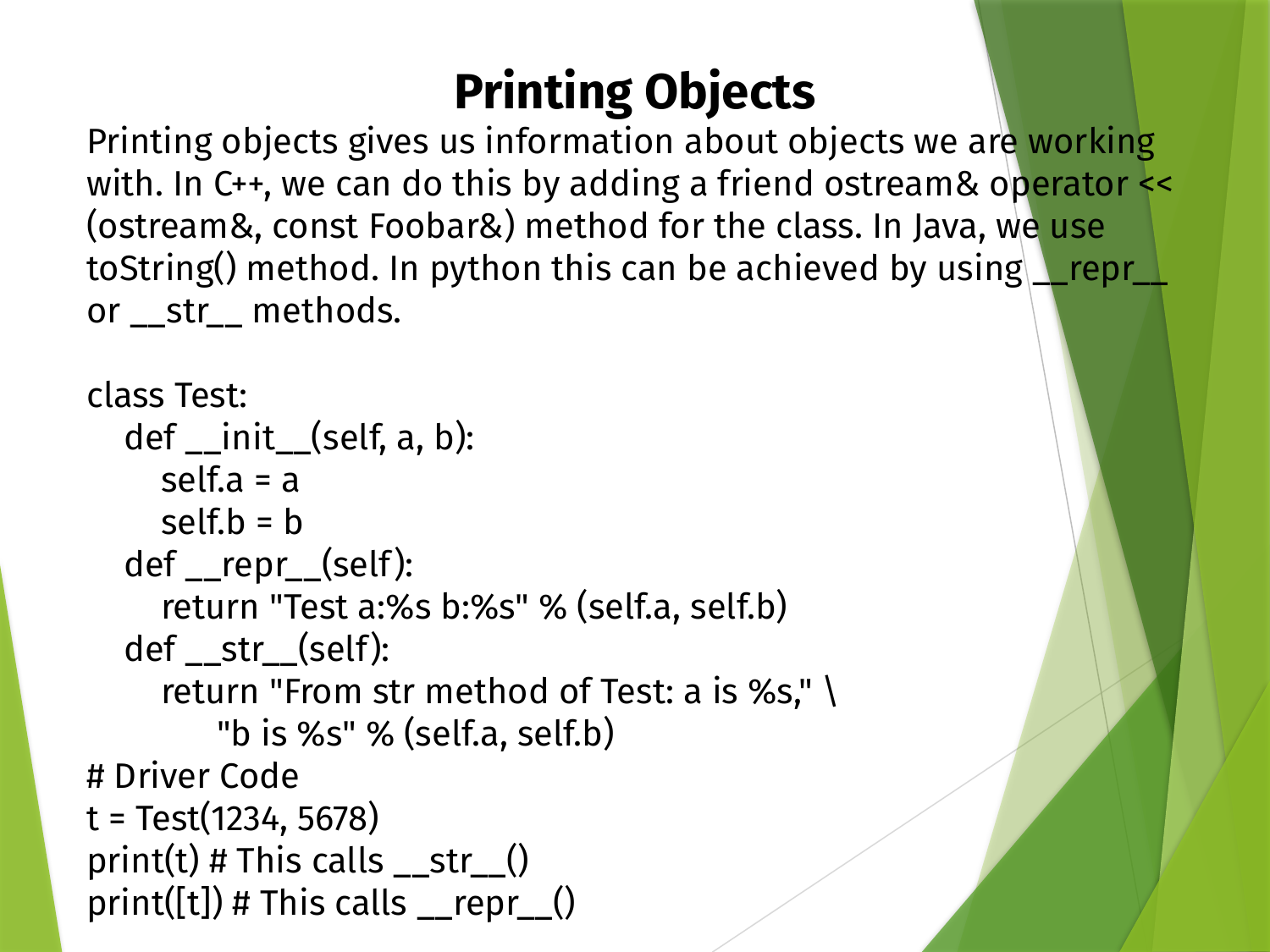

Printing Objects
Printing objects gives us information about objects we are working with. In C++, we can do this by adding a friend ostream& operator << (ostream&, const Foobar&) method for the class. In Java, we use toString() method. In python this can be achieved by using __repr__ or __str__ methods.

class Test:
    def __init__(self, a, b):
        self.a = a
        self.b = b
    def __repr__(self):
        return "Test a:%s b:%s" % (self.a, self.b)
    def __str__(self):
        return "From str method of Test: a is %s," \
              "b is %s" % (self.a, self.b)
# Driver Code
t = Test(1234, 5678)
print(t) # This calls __str__()
print([t]) # This calls __repr__()